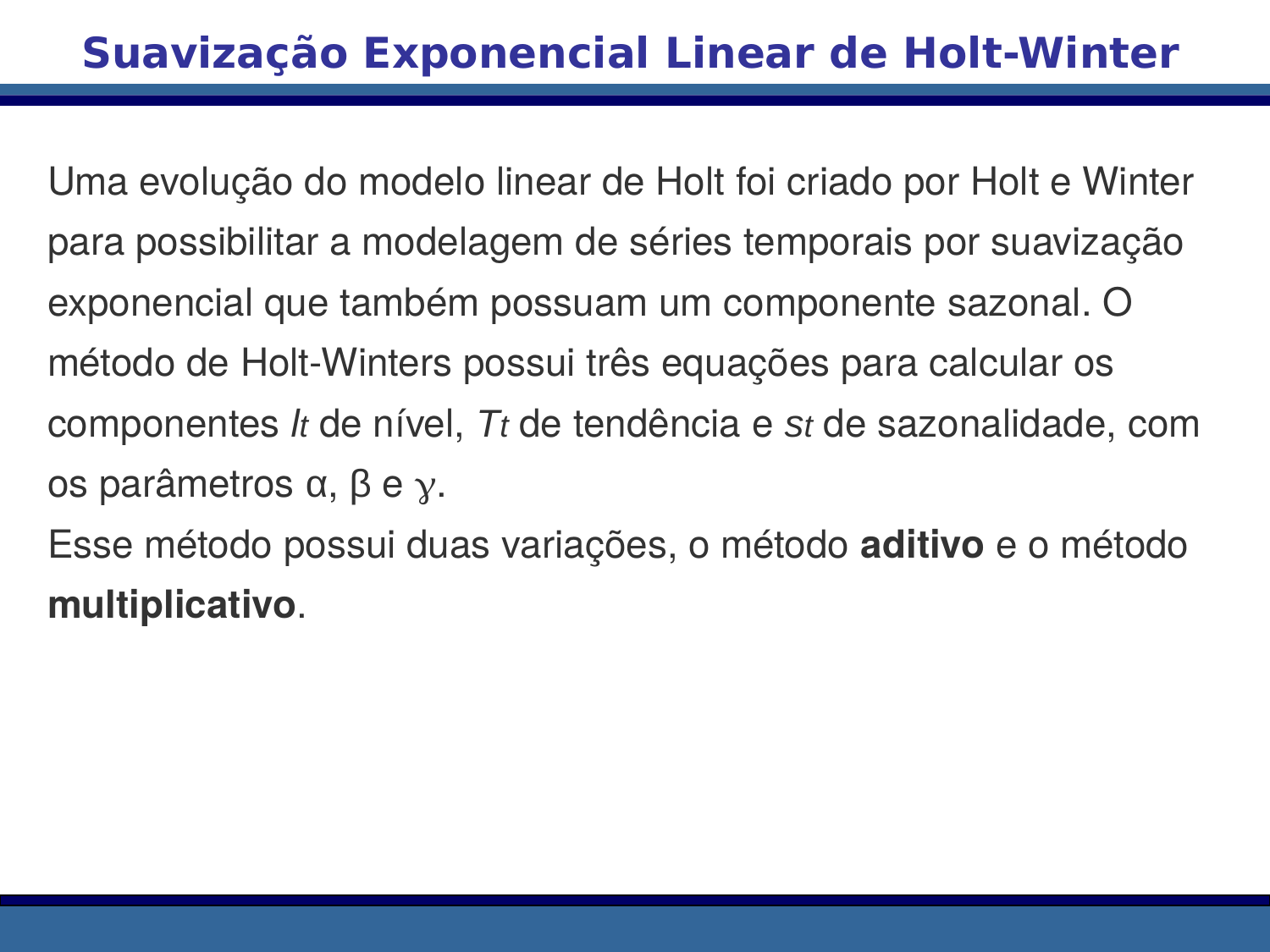

Suavização Exponencial Linear de Holt-Winter
Uma evolução do modelo linear de Holt foi criado por Holt e Winter para possibilitar a modelagem de séries temporais por suavização exponencial que também possuam um componente sazonal. O método de Holt-Winters possui três equações para calcular os componentes lt de nível, Tt de tendência e st de sazonalidade, com os parâmetros α, β e γ.
Esse método possui duas variações, o método aditivo e o método multiplicativo.